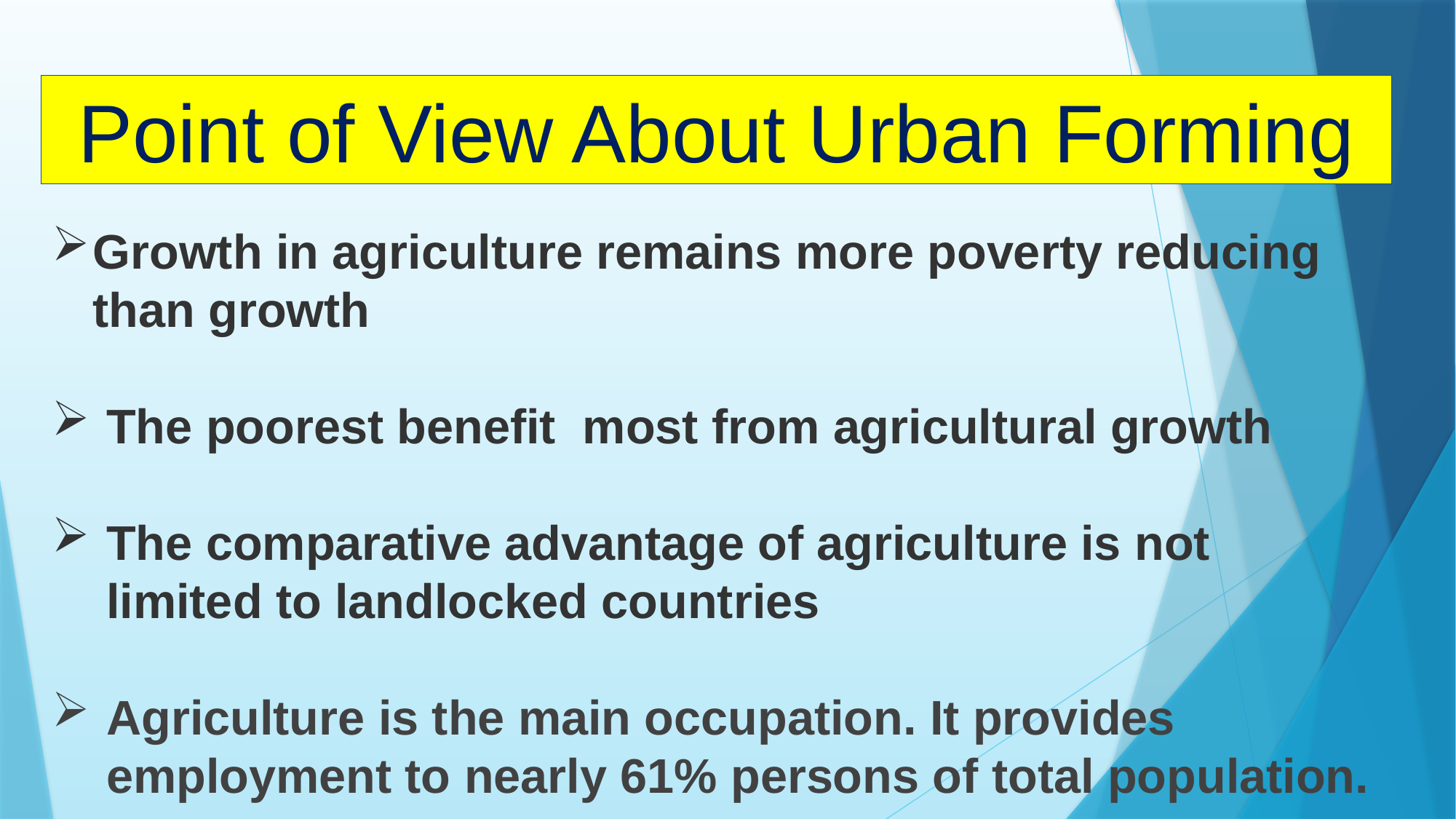

Point of View About Urban Forming
Growth in agriculture remains more poverty reducing than growth

The poorest benefit  most from agricultural growth

The comparative advantage of agriculture is not limited to landlocked countries

Agriculture is the main occupation. It provides employment to nearly 61% persons of total population.